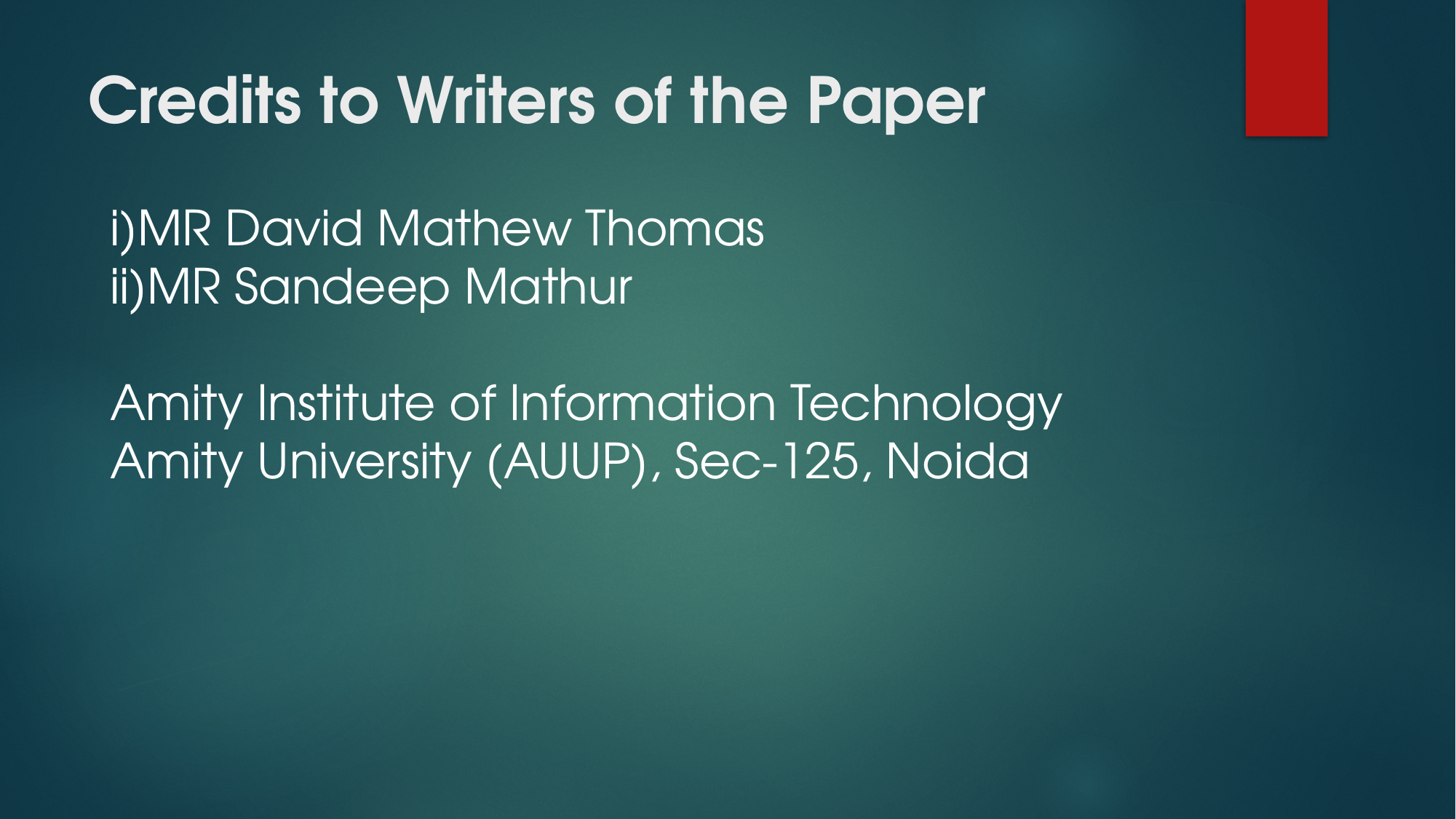

# Credits to Writers of the Paper
i)MR David Mathew Thomas
ii)MR Sandeep Mathur

Amity Institute of Information Technology Amity University (AUUP), Sec-125, Noida